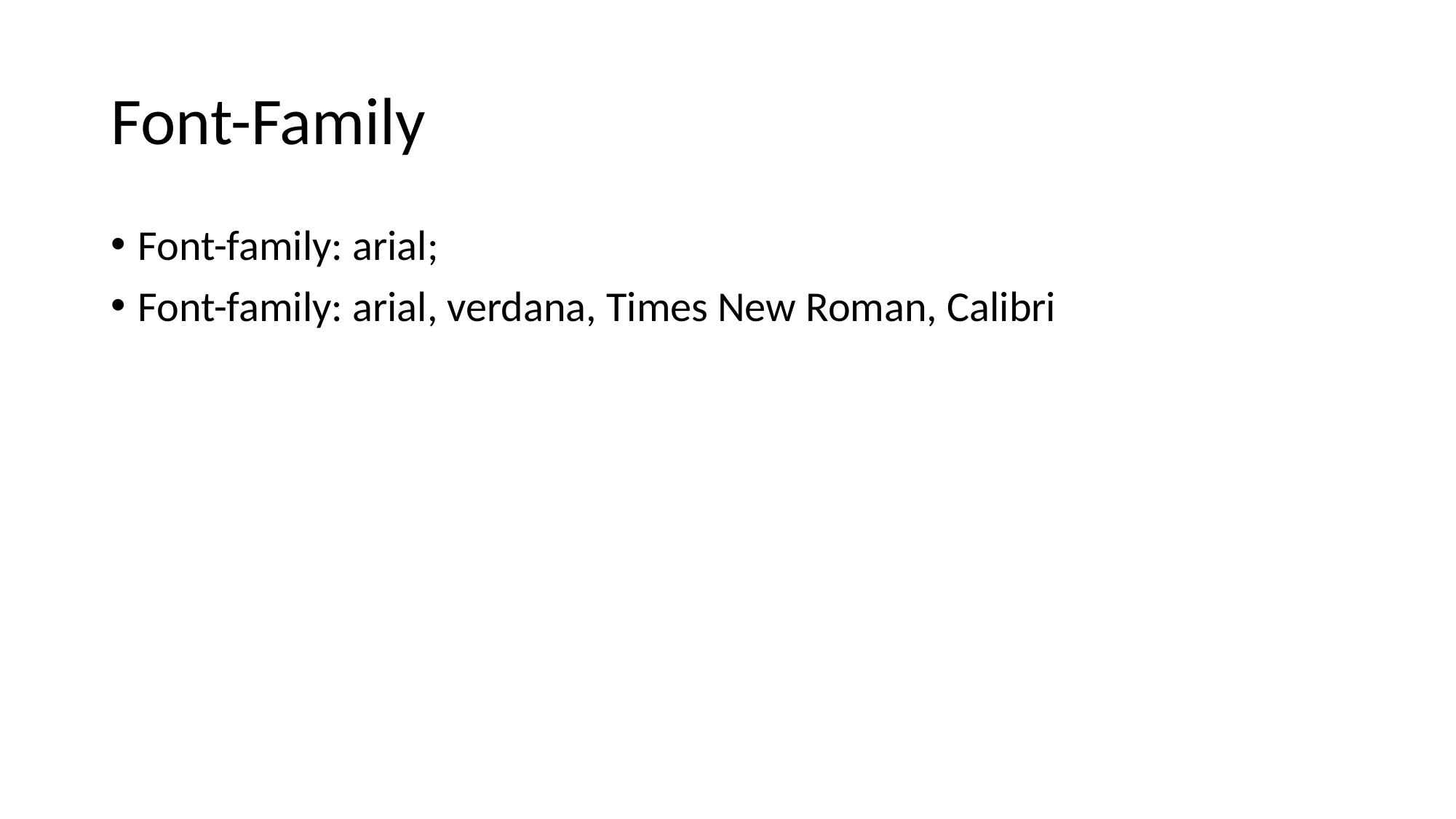

# Font-Family
Font-family: arial;
Font-family: arial, verdana, Times New Roman, Calibri